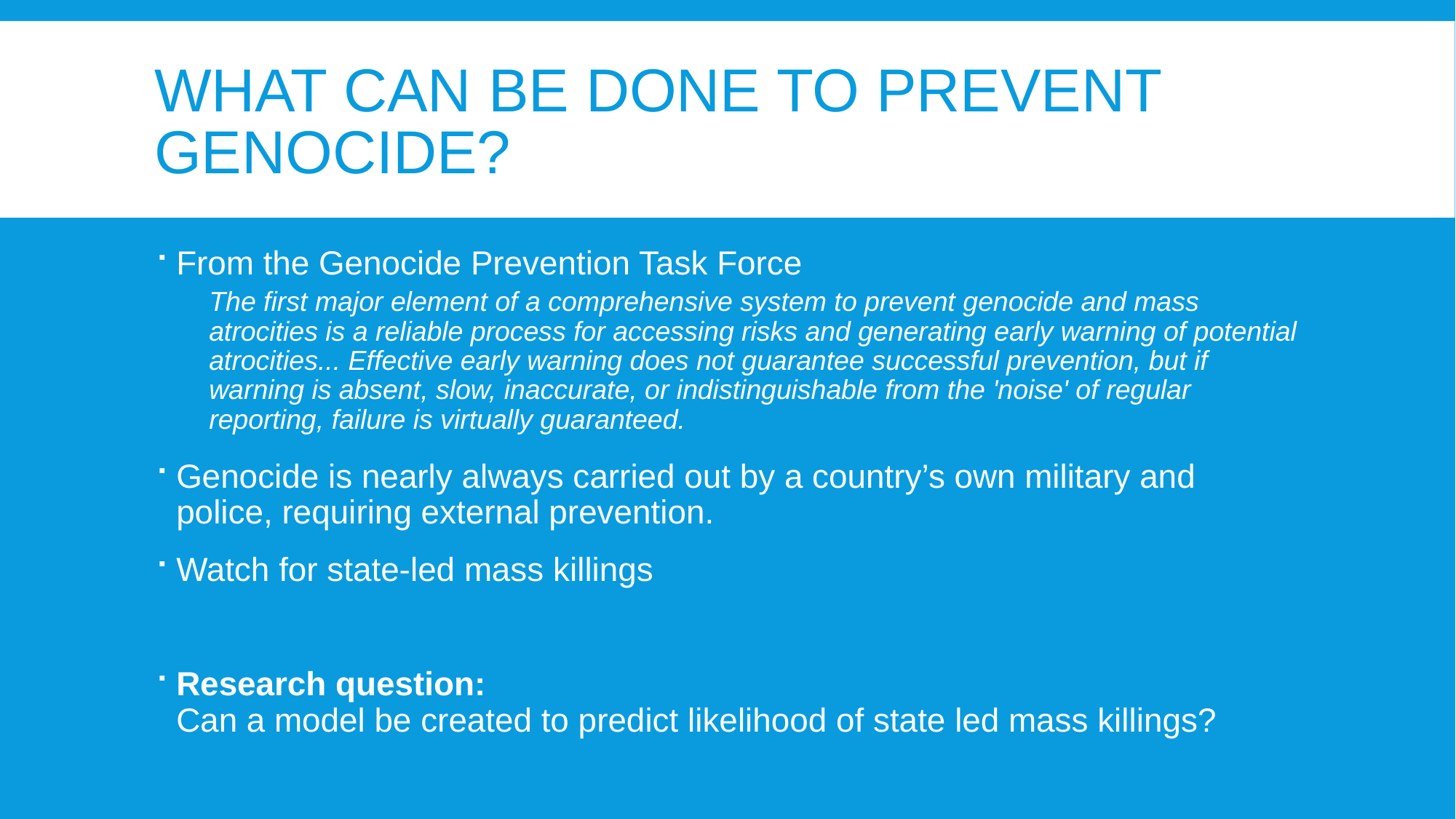

# What can be done to prevent Genocide?
From the Genocide Prevention Task Force
The first major element of a comprehensive system to prevent genocide and mass atrocities is a reliable process for accessing risks and generating early warning of potential atrocities... Effective early warning does not guarantee successful prevention, but if warning is absent, slow, inaccurate, or indistinguishable from the 'noise' of regular reporting, failure is virtually guaranteed.
Genocide is nearly always carried out by a country’s own military and police, requiring external prevention.
Watch for state-led mass killings

Research question:
Can a model be created to predict likelihood of state led mass killings?